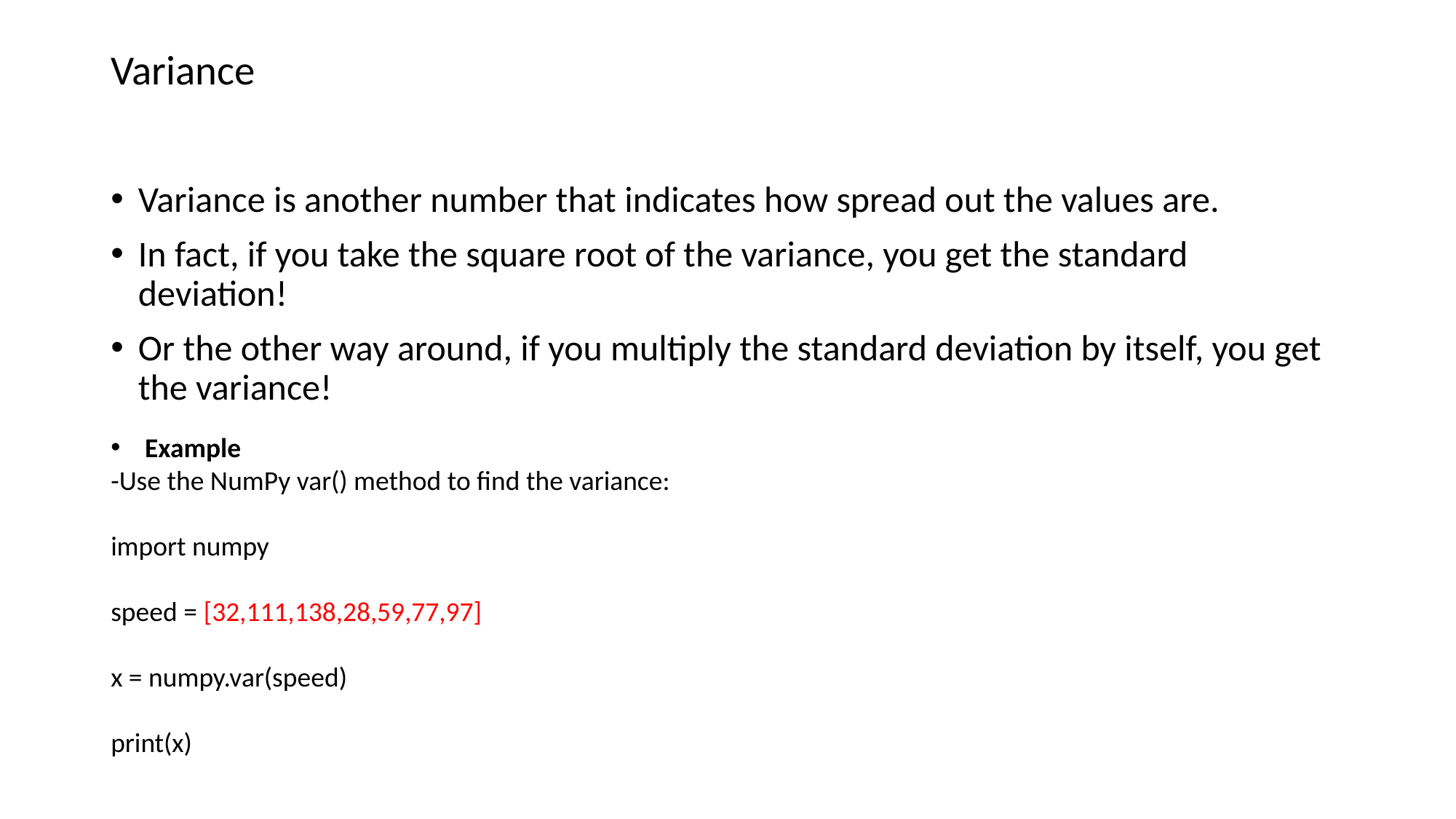

# Variance
Variance is another number that indicates how spread out the values are.
In fact, if you take the square root of the variance, you get the standard deviation!
Or the other way around, if you multiply the standard deviation by itself, you get the variance!

Example
-Use the NumPy var() method to find the variance:

import numpy

speed = [32,111,138,28,59,77,97]

x = numpy.var(speed)

print(x)